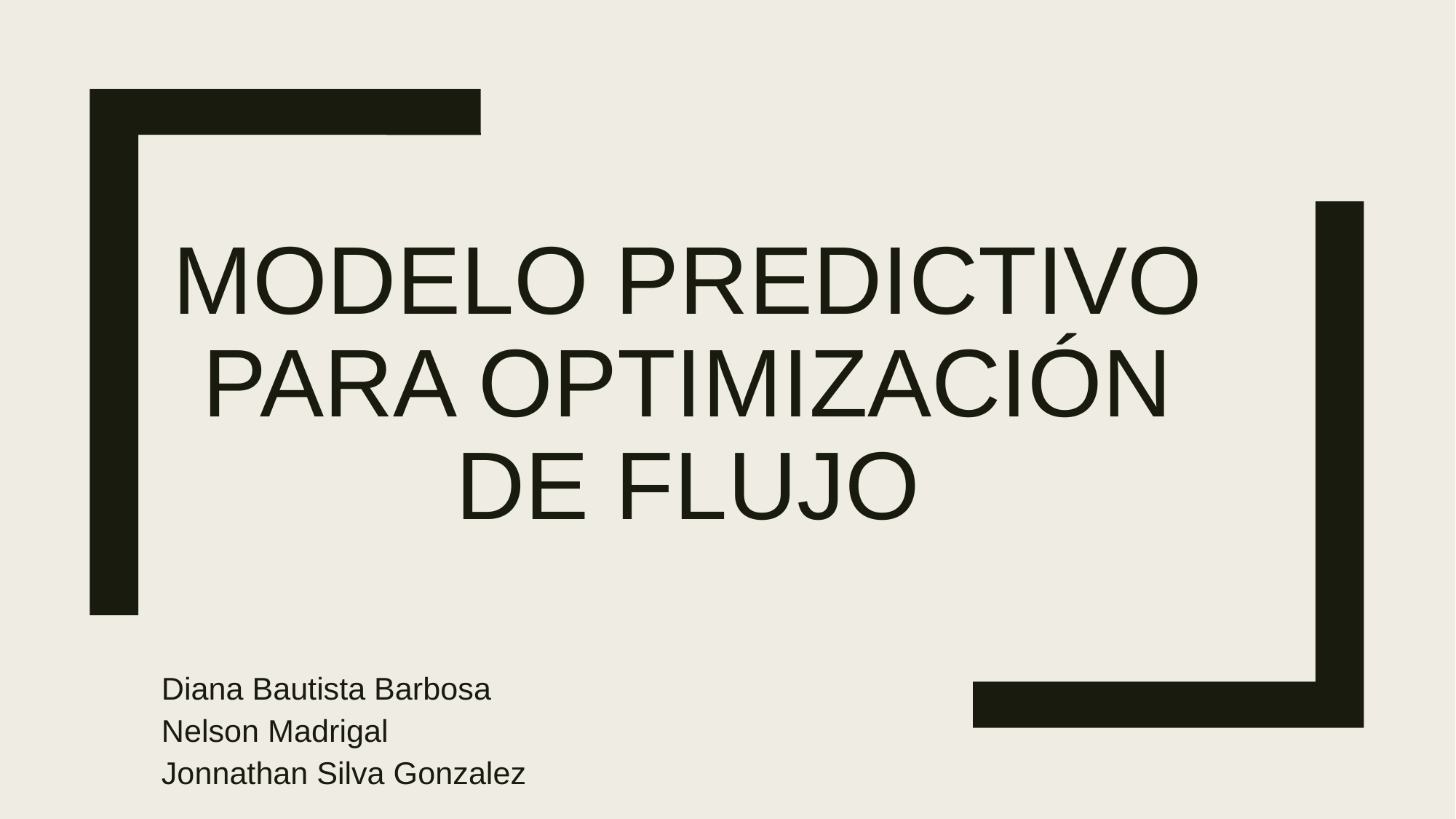

# Modelo predictivo para optimización de flujo
Diana Bautista Barbosa
Nelson Madrigal
Jonnathan Silva Gonzalez